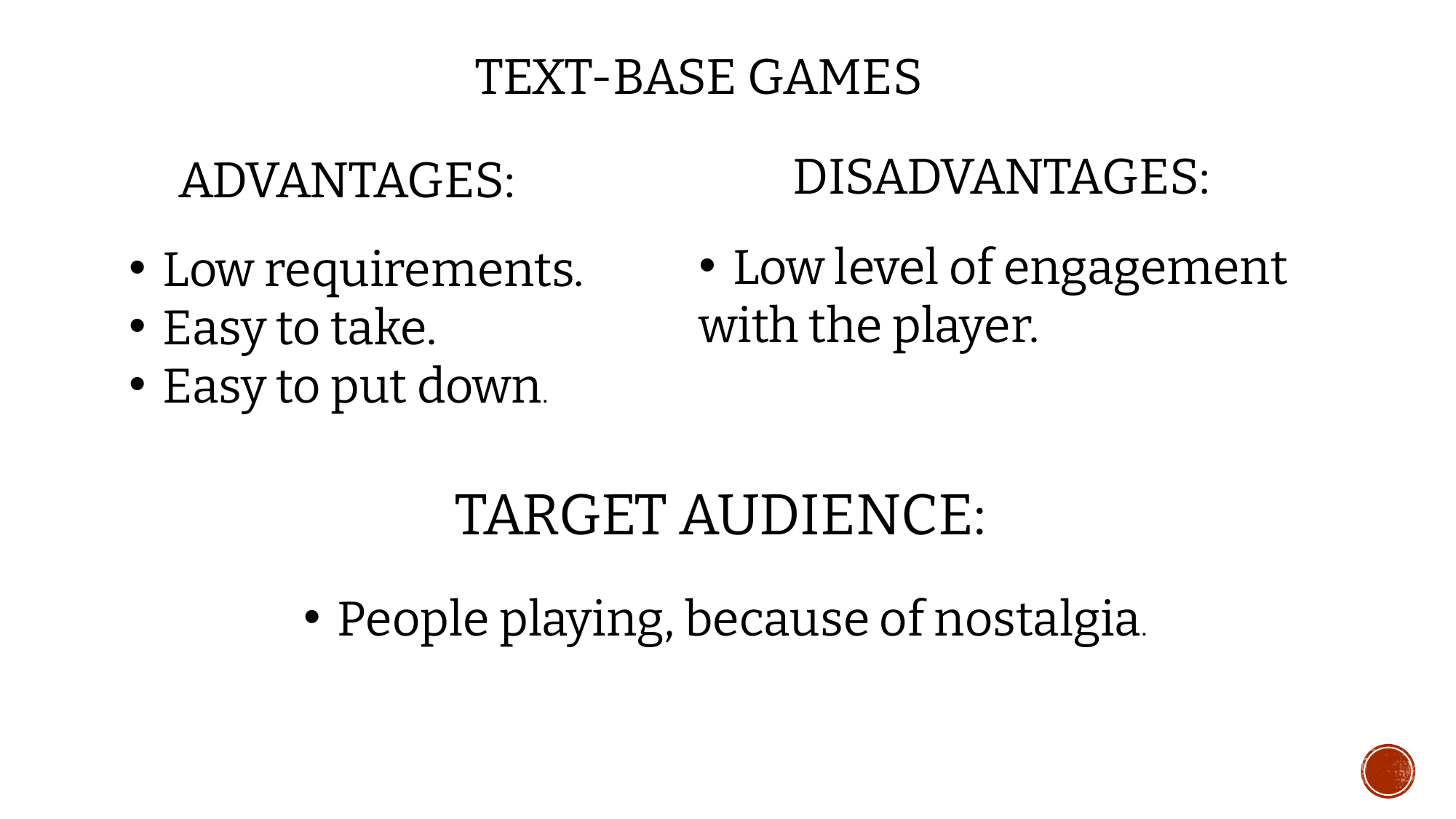

Text-base games
disAdvantages:
# Advantages:
Low level of engagement
with the player.

Low requirements.
Easy to take.
Easy to put down.
Target audience:
People playing, because of nostalgia.